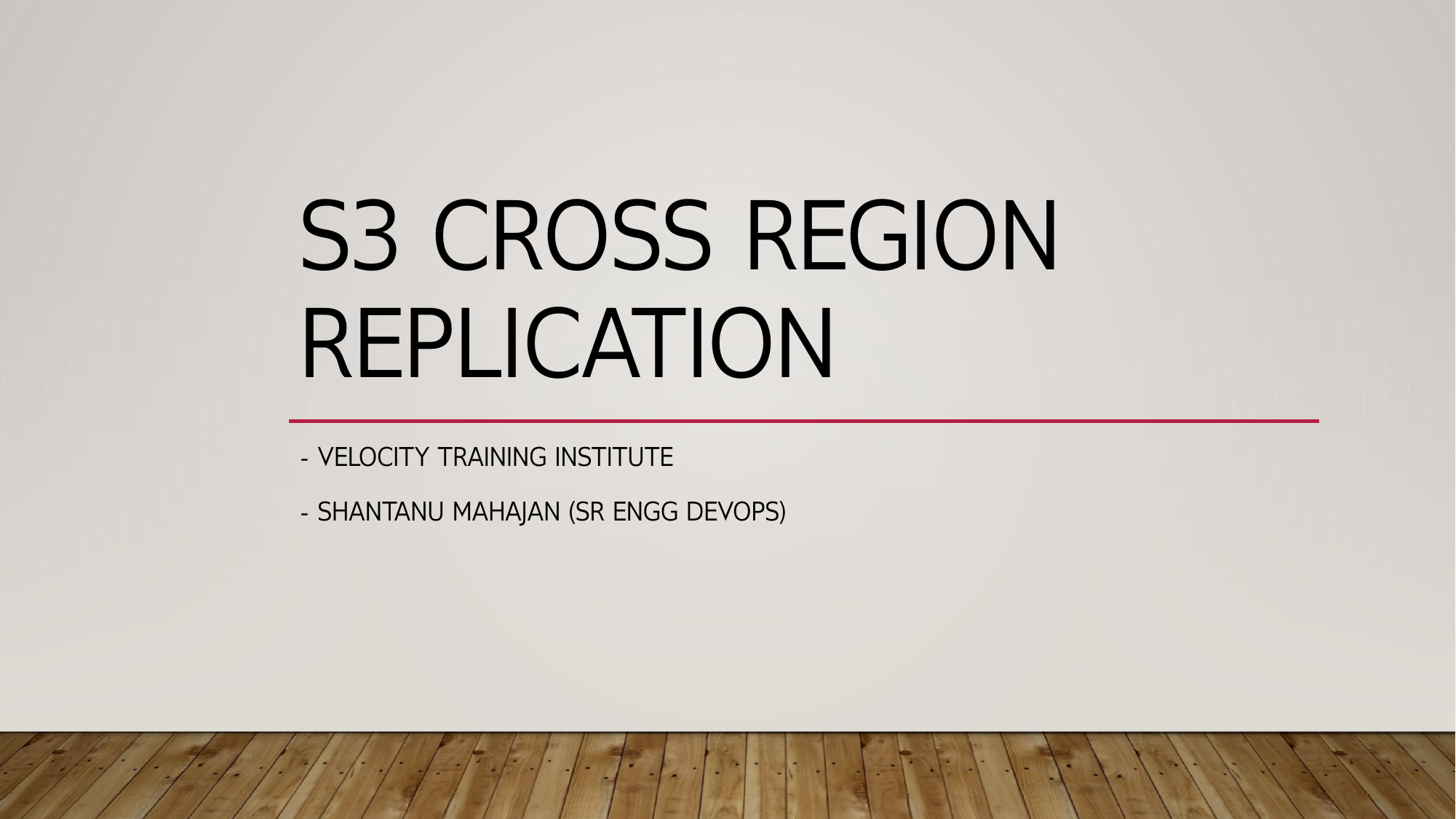

# S3 Cross Region Replication
- Velocity training institute
- SHANTANU MAHAJAN (SR ENGG DEVOPS)